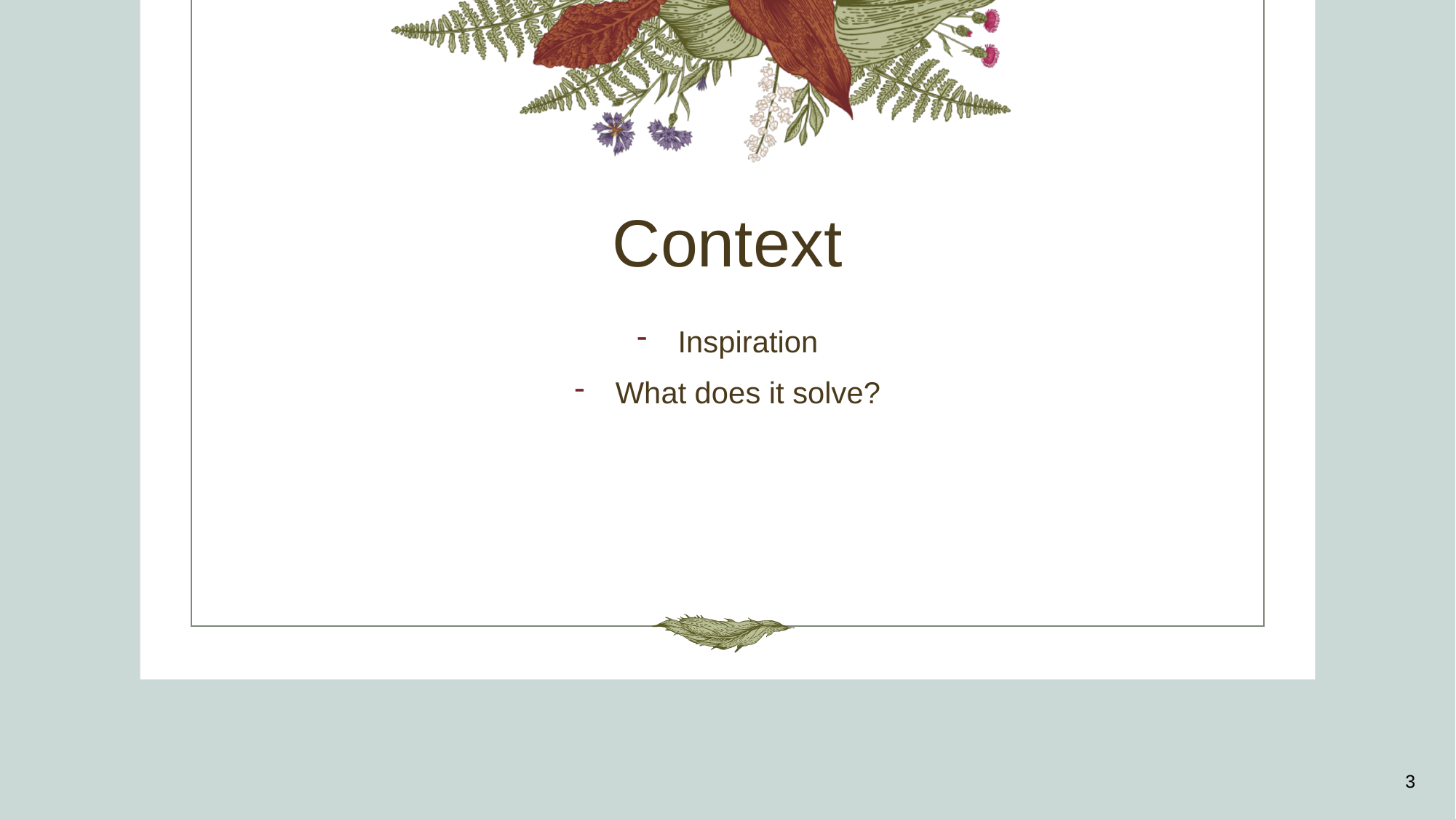

# Context
Inspiration
What does it solve?

3